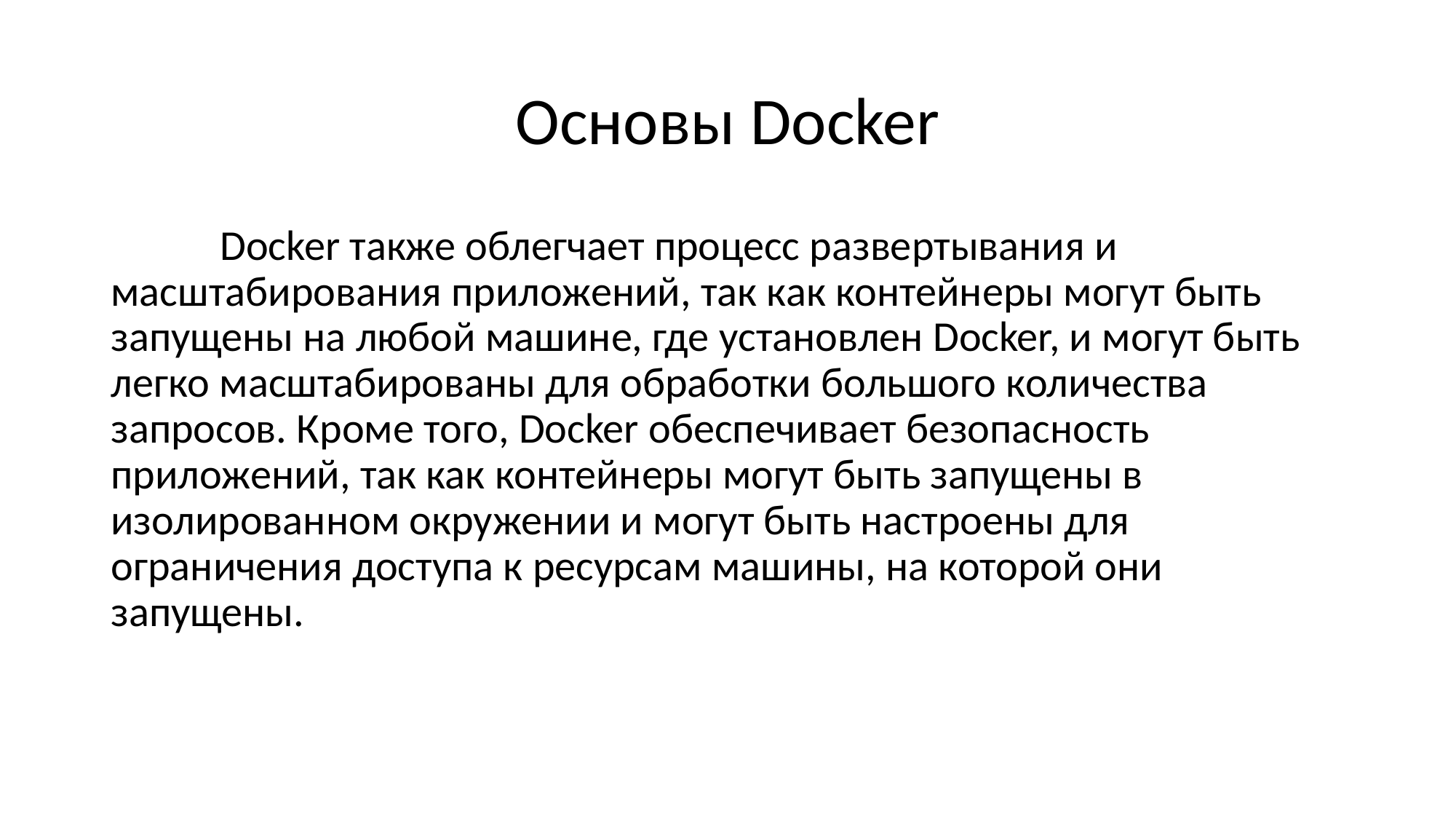

# Основы Docker
	Docker также облегчает процесс развертывания и масштабирования приложений, так как контейнеры могут быть запущены на любой машине, где установлен Docker, и могут быть легко масштабированы для обработки большого количества запросов. Кроме того, Docker обеспечивает безопасность приложений, так как контейнеры могут быть запущены в изолированном окружении и могут быть настроены для ограничения доступа к ресурсам машины, на которой они запущены.